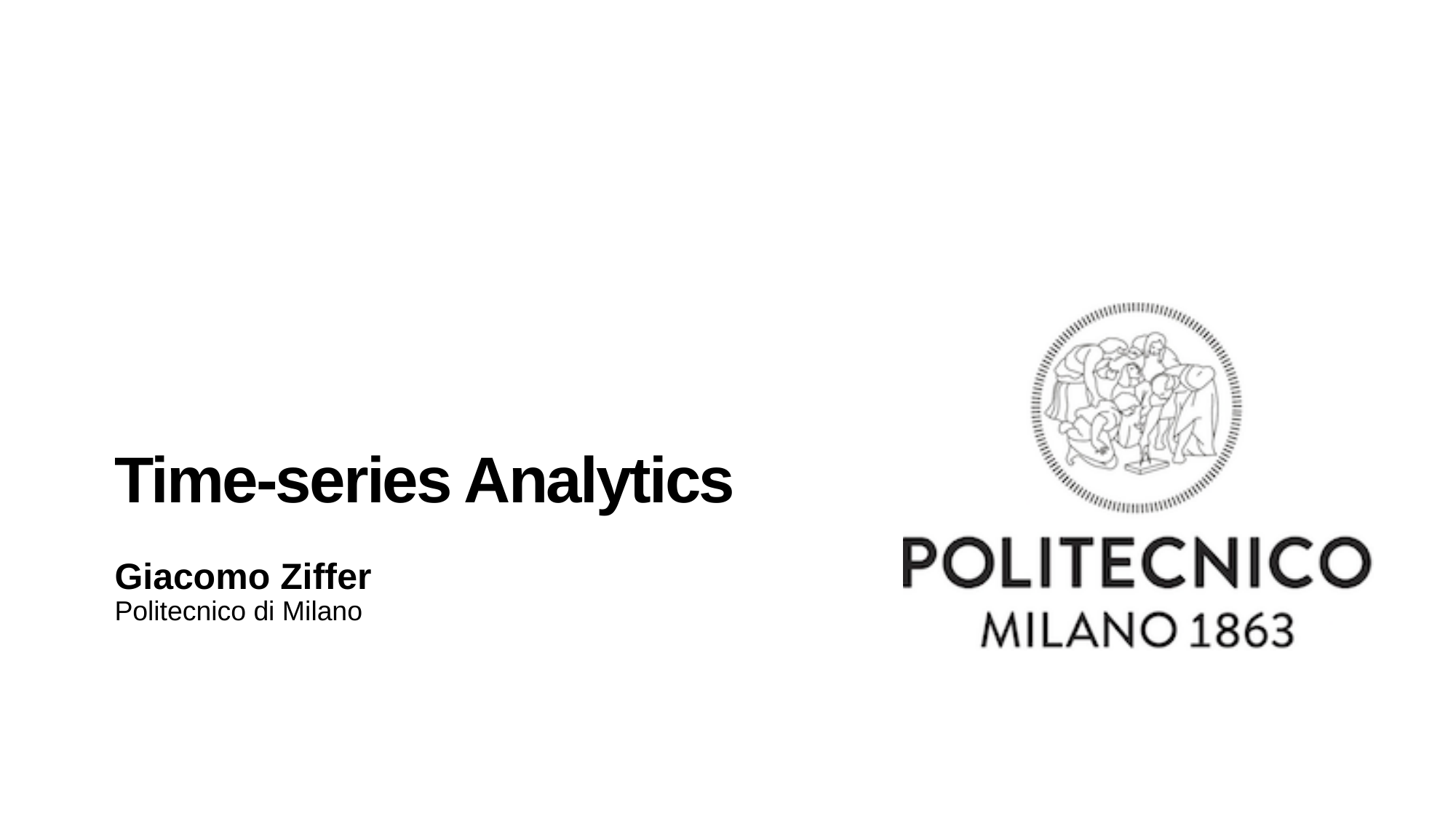

# Time-series Analytics

Giacomo Ziffer
Politecnico di Milano